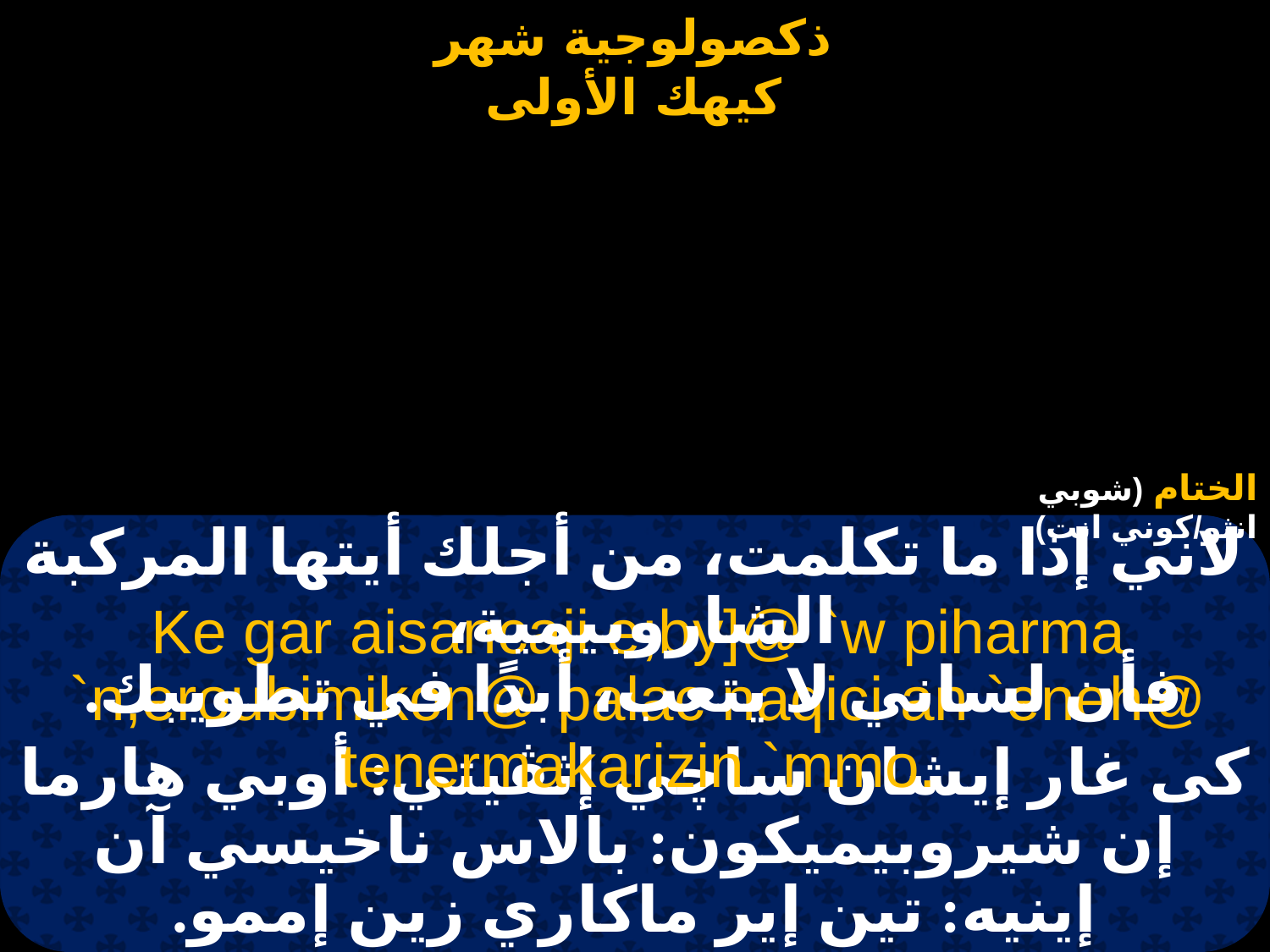

# كيهك 1
الختام (شوبي انثو/كوني انت)
لاني إذا ما تكلمت، من أجلك أيتها المركبة الشاروبيمية،
فأن لساني لا يتعب، أبدًا في تطويبك.
Ke gar aisancaji e;by]@ `w piharma `n,eroubimikon@ palac naqici an `eneh@ tenermakarizin `mmo.
كى غار إيشان ساچي إثڤيتي: أوبي هارما إن شيروبيميكون: بالاس ناخيسي آن إينيه: تين إير ماكاري زين إممو.